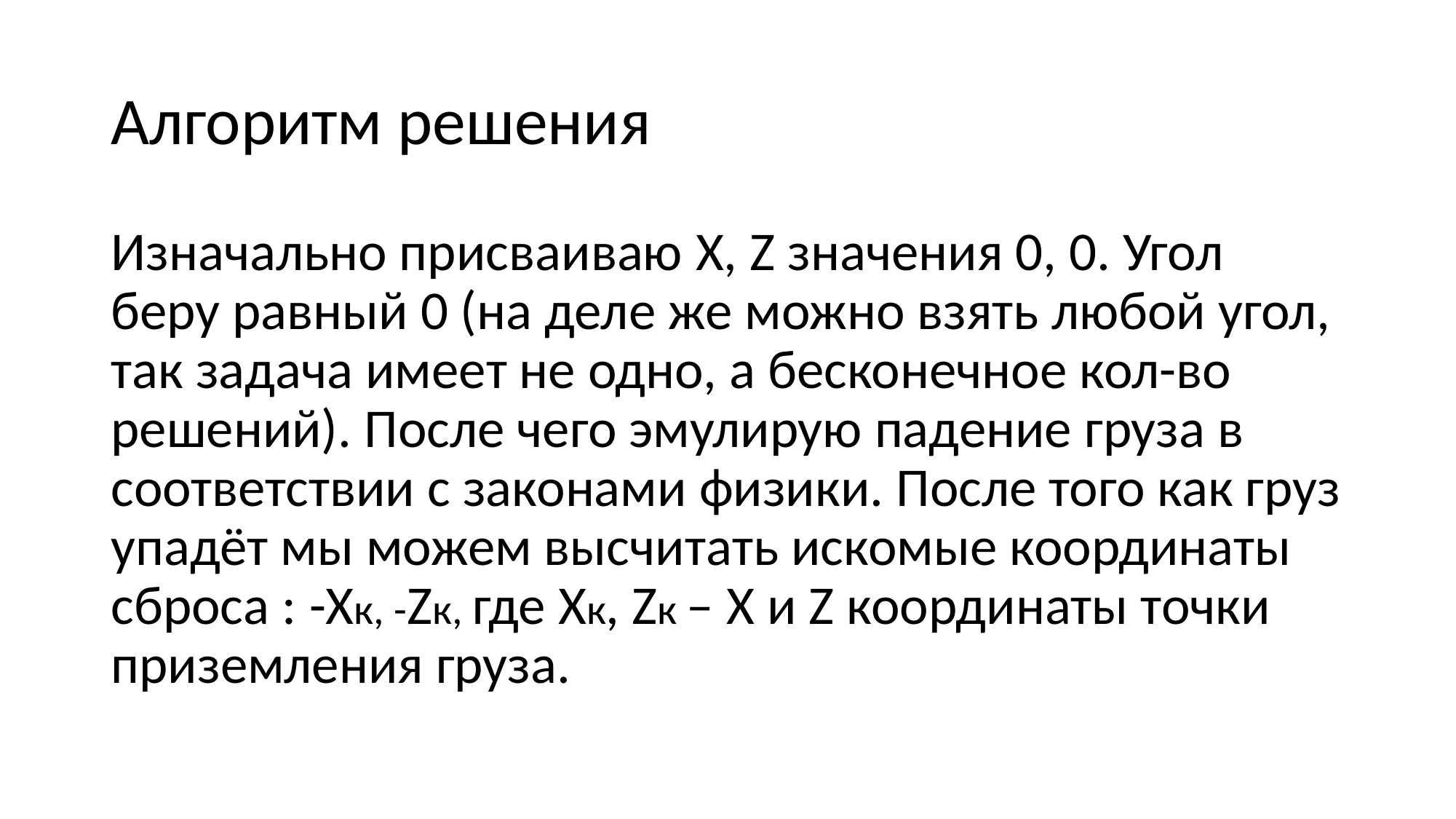

# Алгоритм решения
Изначально присваиваю X, Z значения 0, 0. Угол беру равный 0 (на деле же можно взять любой угол, так задача имеет не одно, а бесконечное кол-во решений). После чего эмулирую падение груза в соответствии с законами физики. После того как груз упадёт мы можем высчитать искомые координаты сброса : -Xк, -Zк, где Xк, Zк – X и Z координаты точки приземления груза.